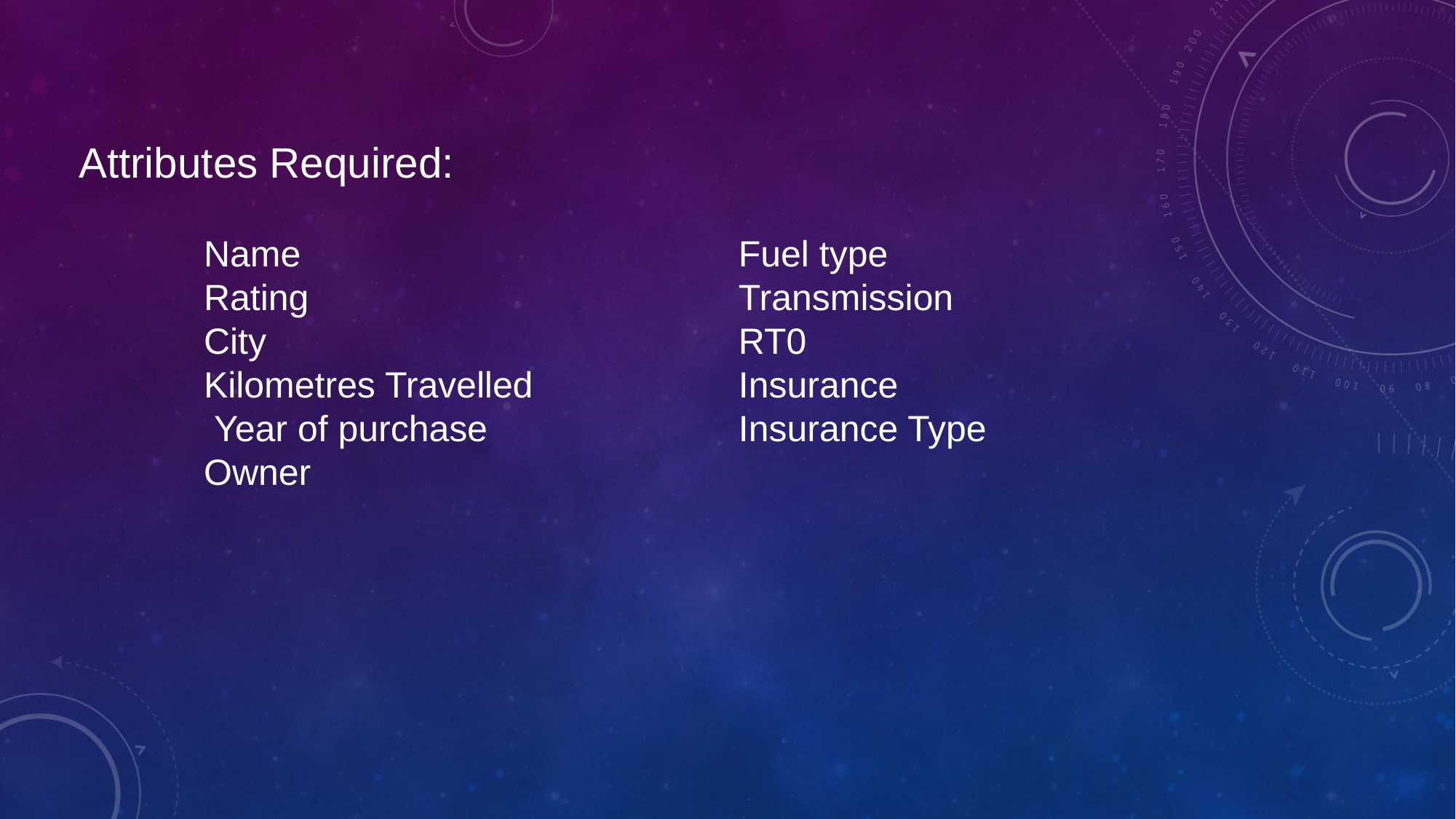

Attributes Required:

Name
Rating
City
Kilometres Travelled
 Year of purchase
Owner
Fuel type
Transmission
RT0
Insurance
Insurance Type